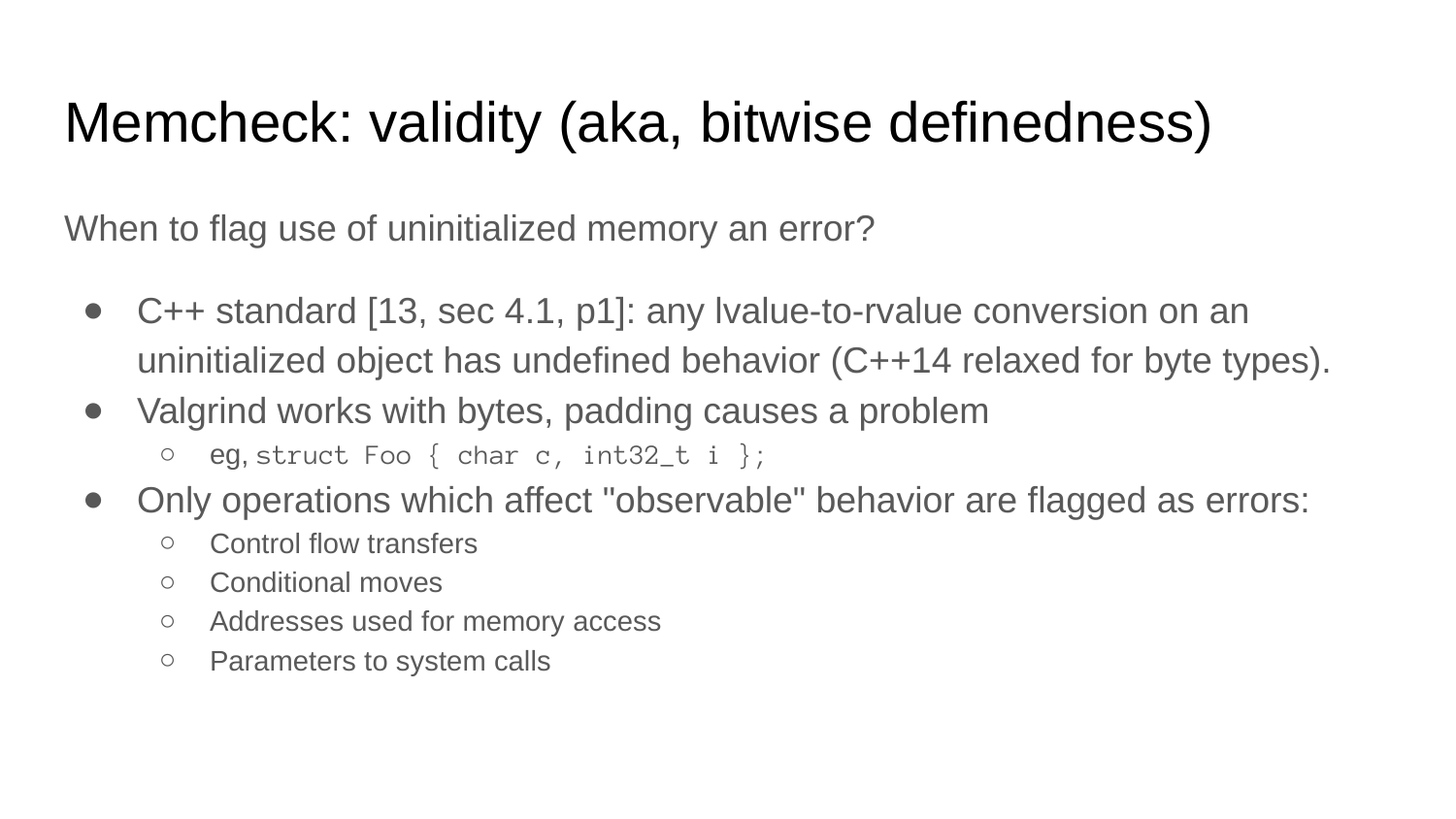

# Memcheck: validity (aka, bitwise definedness)
When to flag use of uninitialized memory an error?
C++ standard [13, sec 4.1, p1]: any lvalue-to-rvalue conversion on an uninitialized object has undefined behavior (C++14 relaxed for byte types).
Valgrind works with bytes, padding causes a problem
eg, struct Foo { char c, int32_t i };
Only operations which affect "observable" behavior are flagged as errors:
Control flow transfers
Conditional moves
Addresses used for memory access
Parameters to system calls